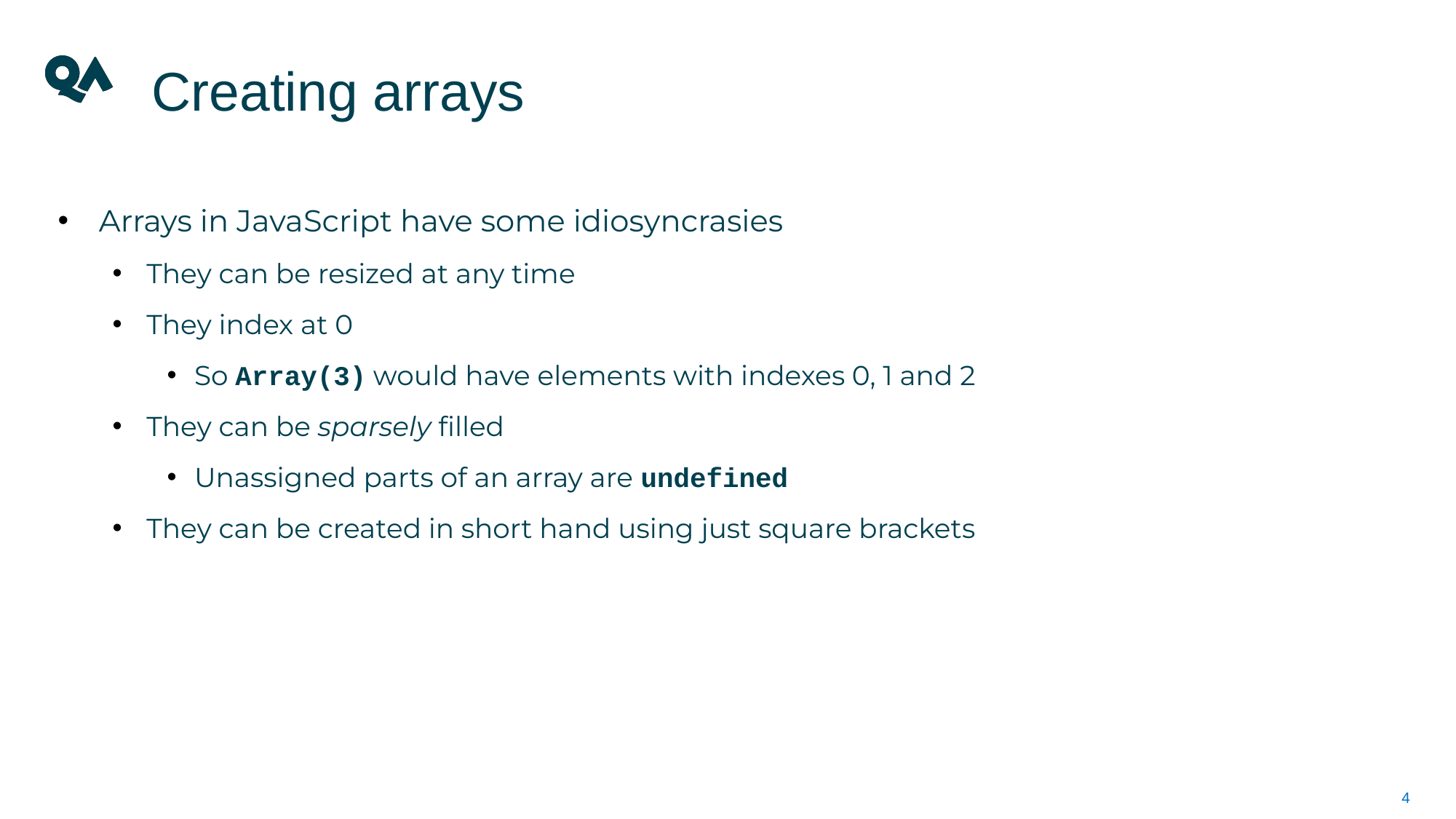

# Creating arrays
Arrays in JavaScript have some idiosyncrasies
They can be resized at any time
They index at 0
So Array(3) would have elements with indexes 0, 1 and 2
They can be sparsely filled
Unassigned parts of an array are undefined
They can be created in short hand using just square brackets